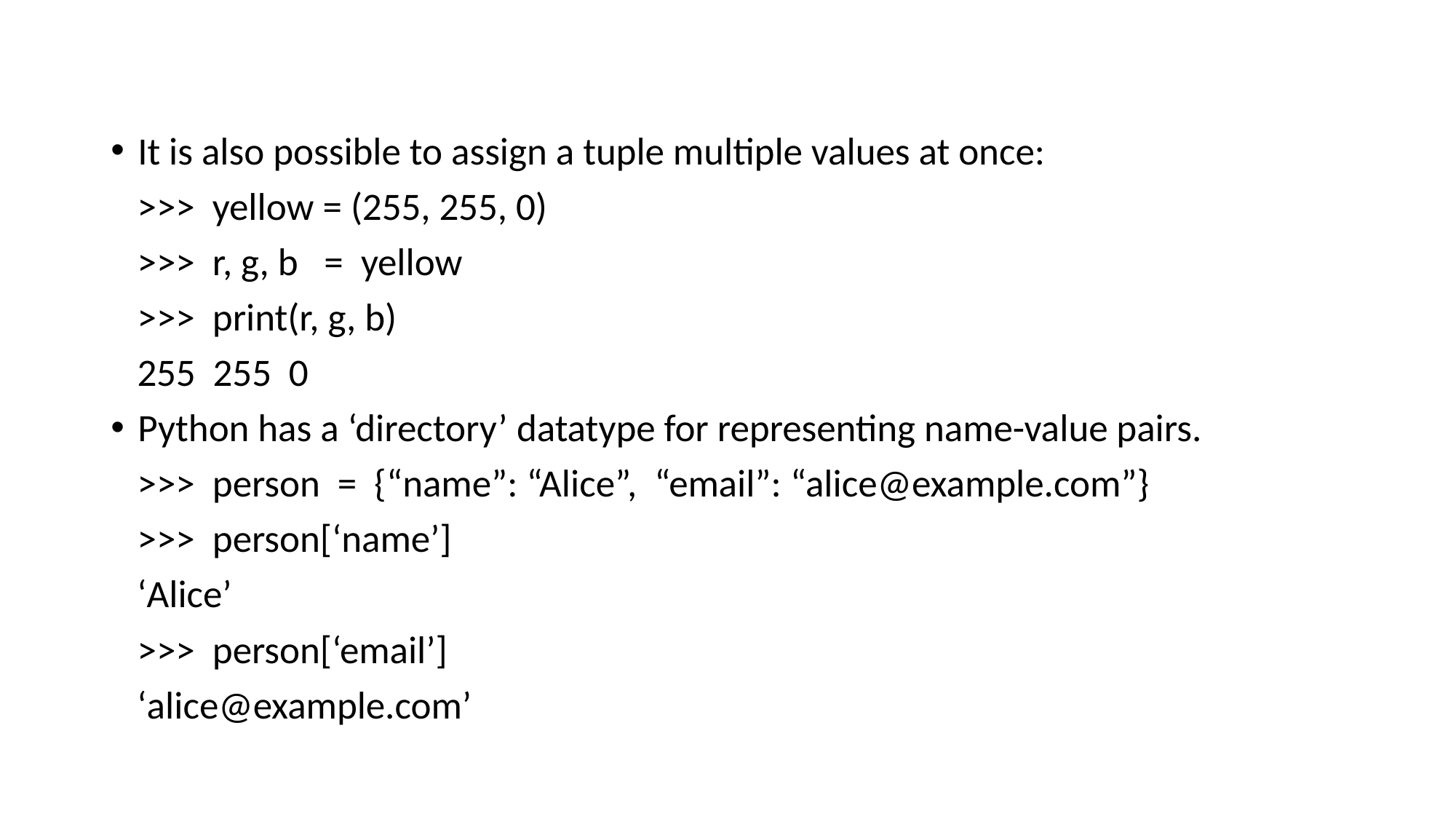

#
It is also possible to assign a tuple multiple values at once:
   >>>  yellow = (255, 255, 0)
   >>>  r, g, b   =  yellow
   >>>  print(r, g, b)
   255  255  0
Python has a ‘directory’ datatype for representing name-value pairs.
   >>>  person  =  {“name”: “Alice”,  “email”: “alice@example.com”}
   >>>  person[‘name’]
   ‘Alice’
   >>>  person[‘email’]
   ‘alice@example.com’